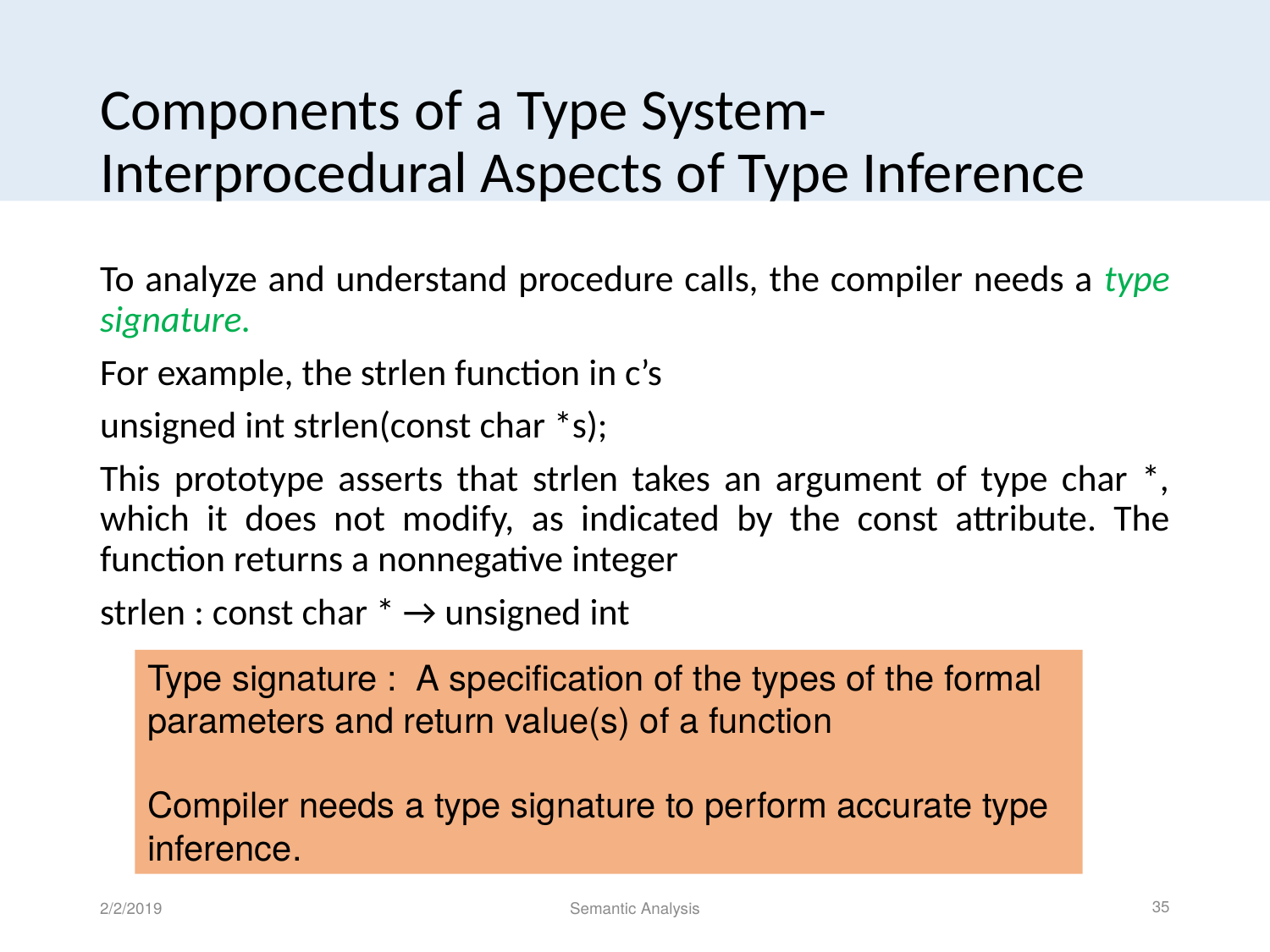

# Components of a Type System- Interprocedural Aspects of Type Inference
To analyze and understand procedure calls, the compiler needs a type signature.
For example, the strlen function in c’s
unsigned int strlen(const char *s);
This prototype asserts that strlen takes an argument of type char *, which it does not modify, as indicated by the const attribute. The function returns a nonnegative integer
strlen : const char * → unsigned int
Type signature :  A specification of the types of the formal parameters and return value(s) of a function

Compiler needs a type signature to perform accurate type inference.
Semantic Analysis
35
2/2/2019